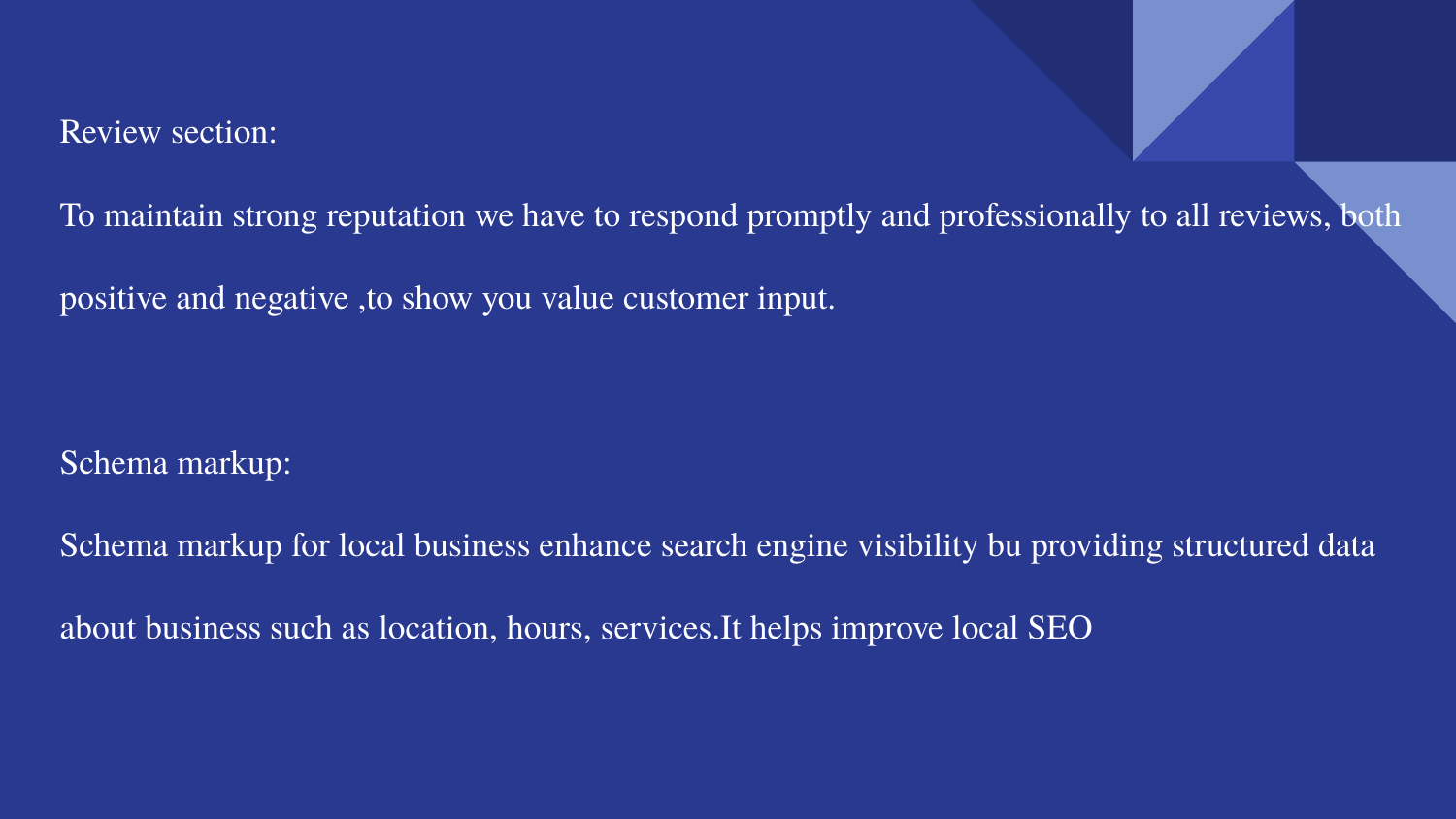

Review section:
To maintain strong reputation we have to respond promptly and professionally to all reviews, both positive and negative ,to show you value customer input.

Schema markup:
Schema markup for local business enhance search engine visibility bu providing structured data about business such as location, hours, services.It helps improve local SEO